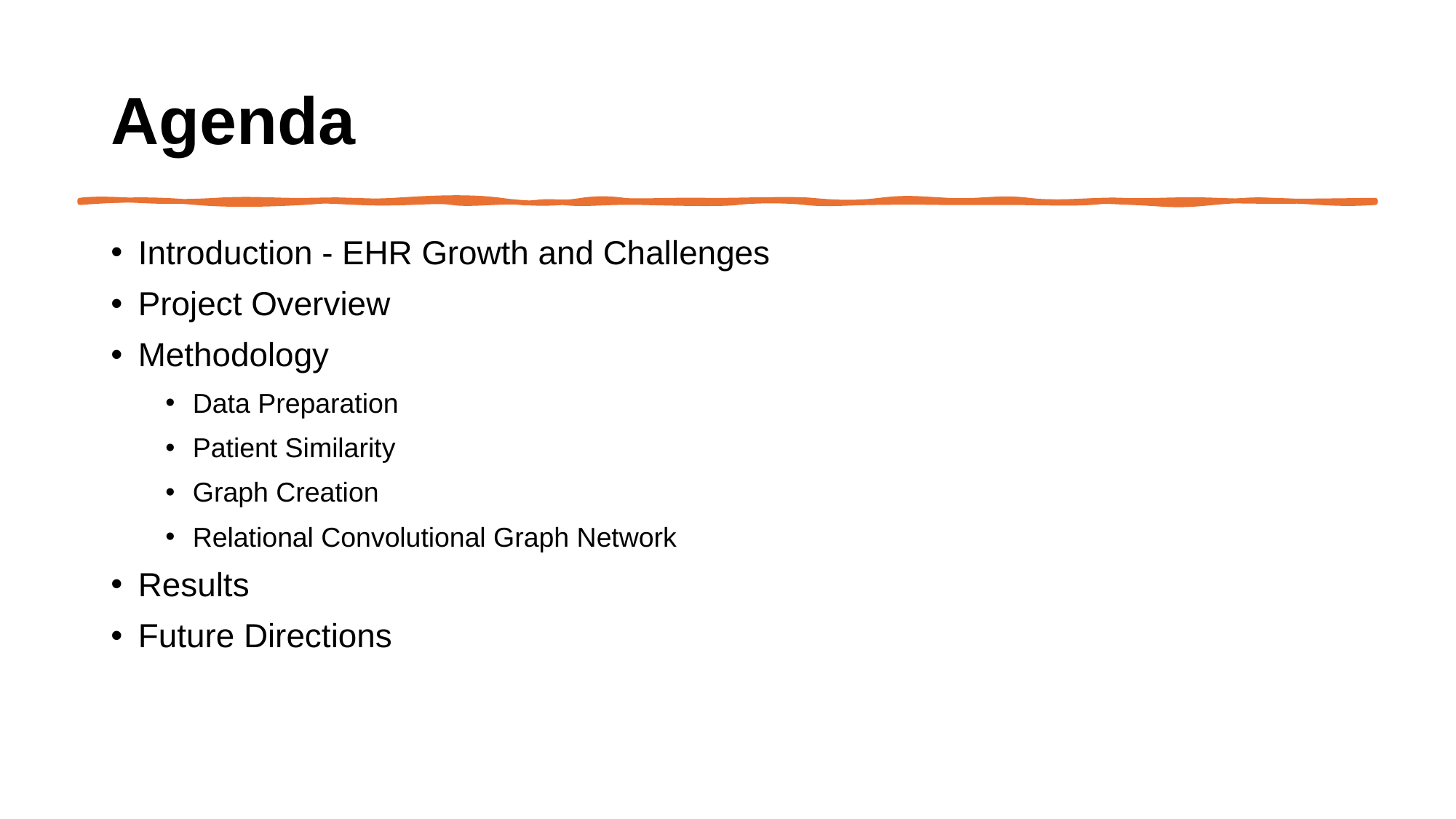

# Agenda

Introduction - EHR Growth and Challenges
Project Overview
Methodology
Data Preparation
Patient Similarity
Graph Creation
Relational Convolutional Graph Network
Results
Future Directions